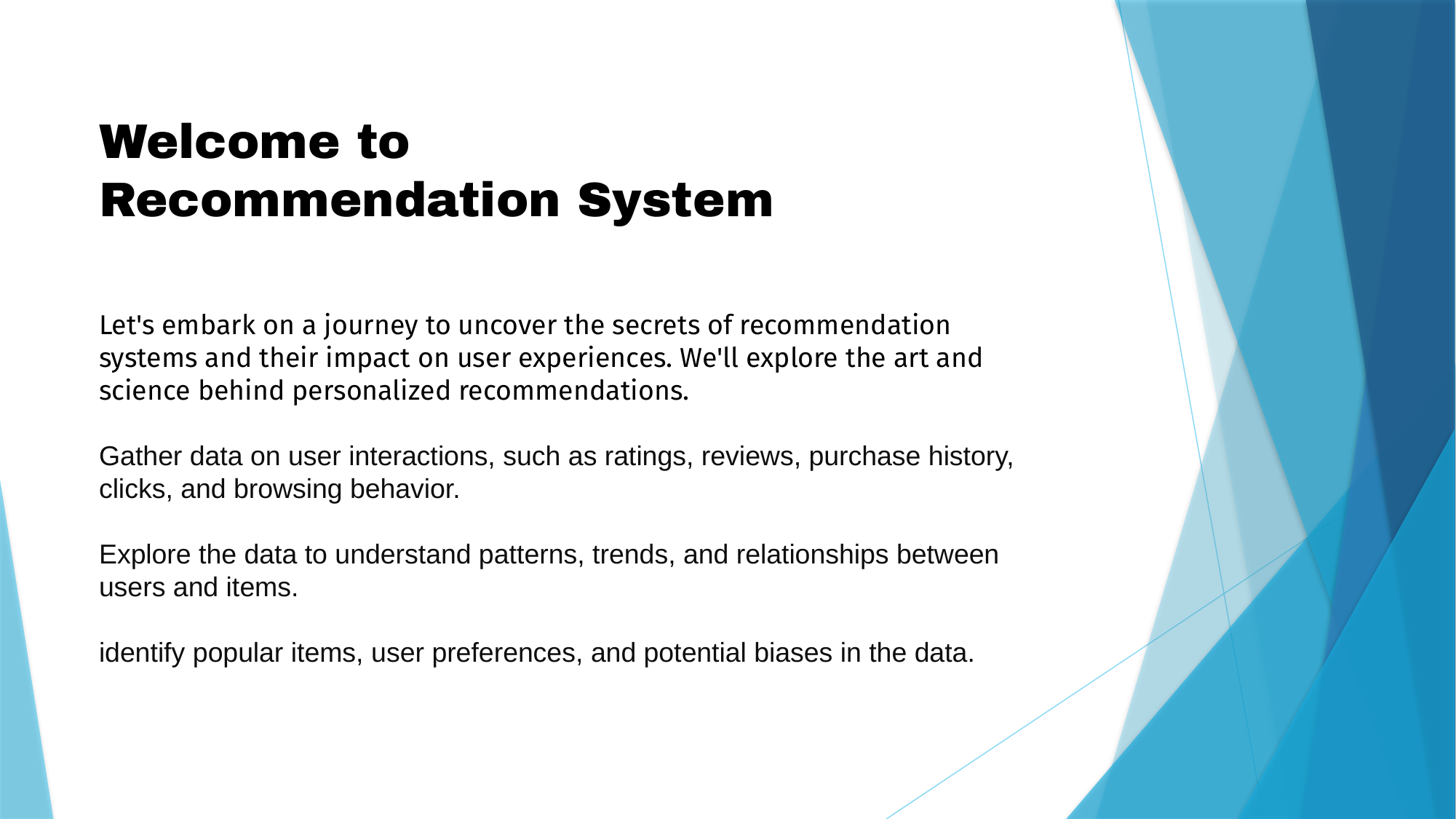

Welcome to Recommendation System
Let's embark on a journey to uncover the secrets of recommendation systems and their impact on user experiences. We'll explore the art and science behind personalized recommendations.

Gather data on user interactions, such as ratings, reviews, purchase history, clicks, and browsing behavior.

Explore the data to understand patterns, trends, and relationships between users and items.

identify popular items, user preferences, and potential biases in the data.